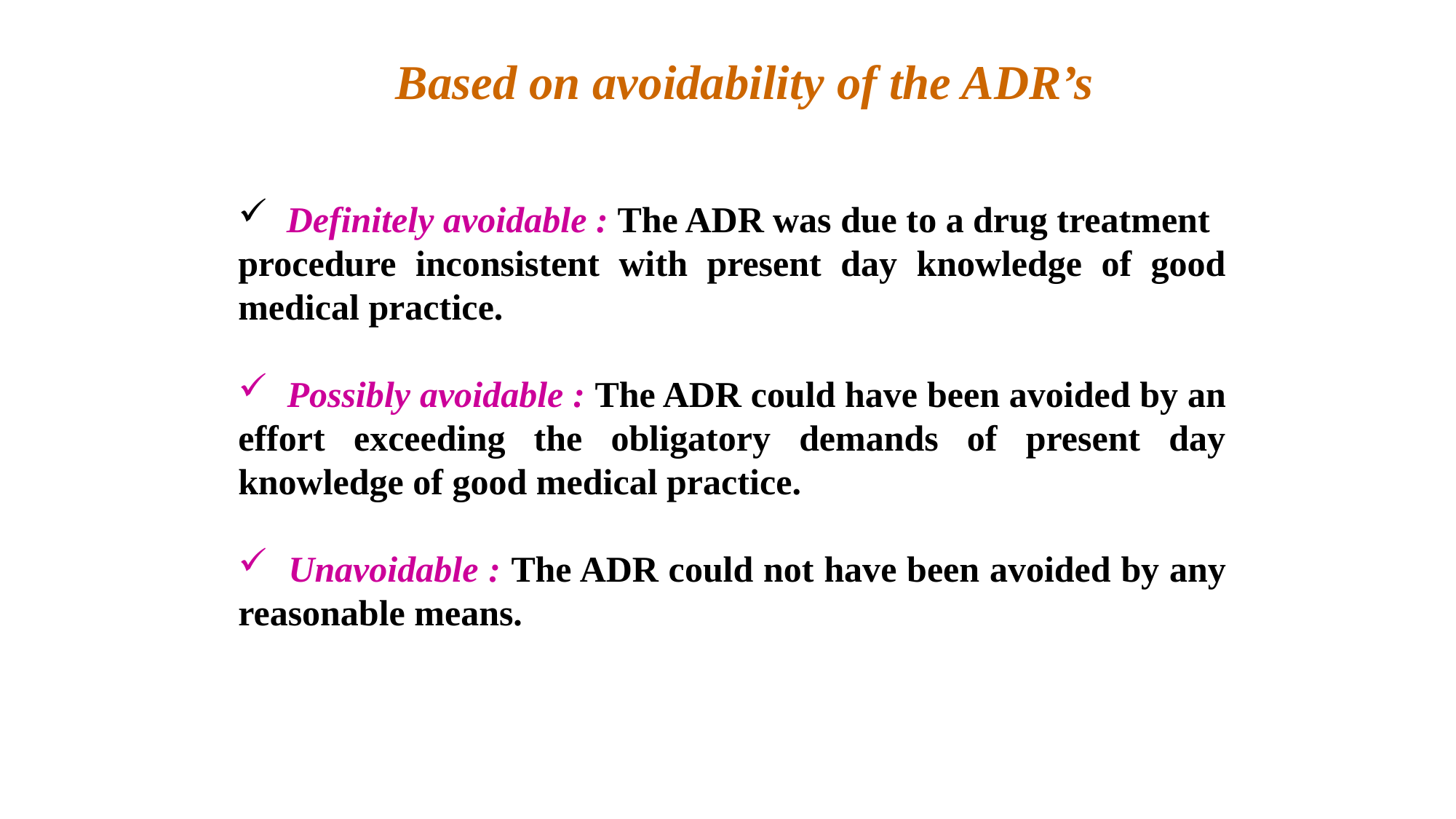

Based on avoidability of the ADR’s
  Definitely avoidable : The ADR was due to a drug treatment
procedure inconsistent with present day knowledge of good medical practice.

  Possibly avoidable : The ADR could have been avoided by an effort exceeding the obligatory demands of present day knowledge of good medical practice.

  Unavoidable : The ADR could not have been avoided by any reasonable means.